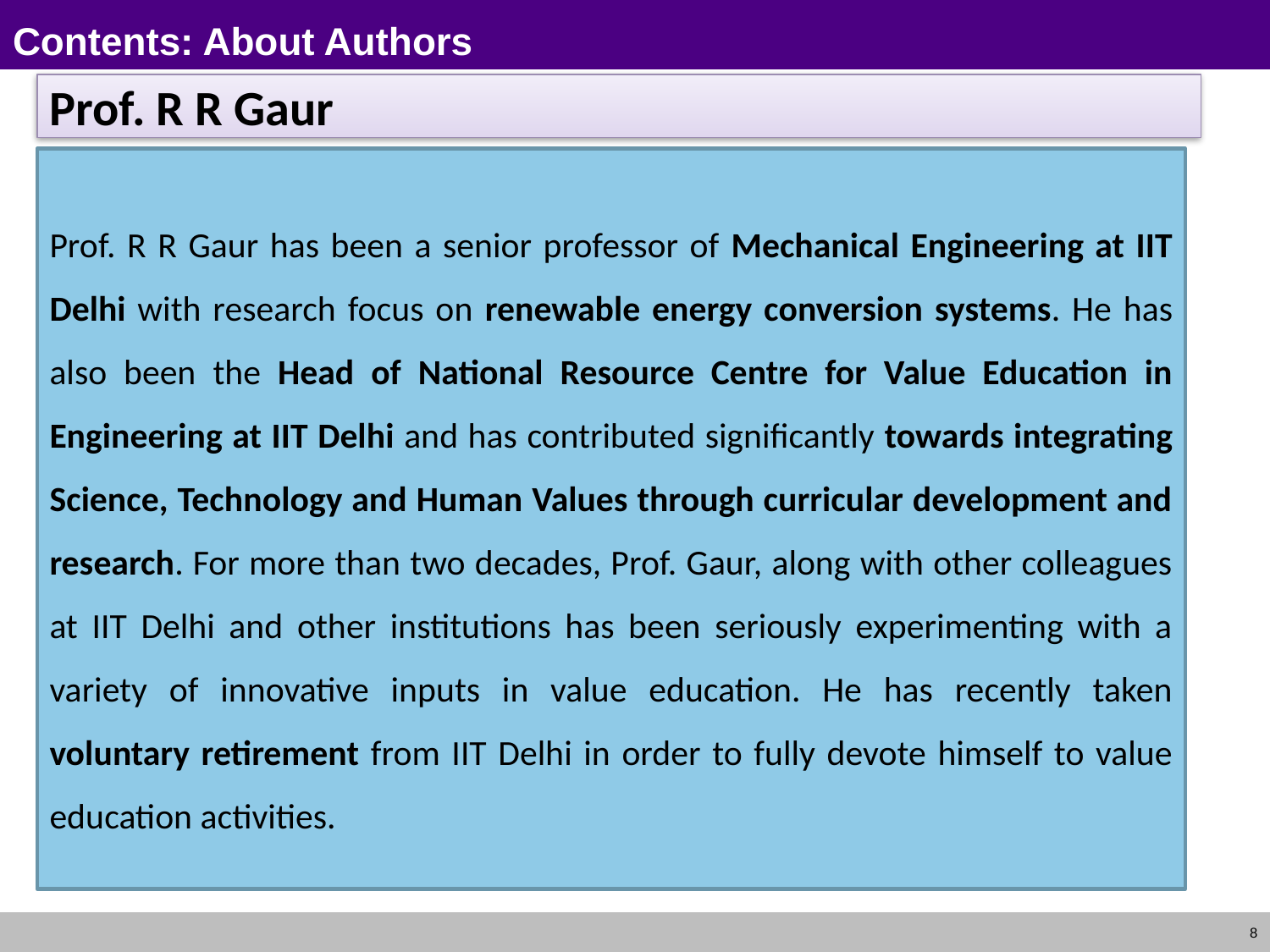

# Contents: About Authors
Prof. R R Gaur
Prof. R R Gaur has been a senior professor of Mechanical Engineering at IIT Delhi with research focus on renewable energy conversion systems. He has also been the Head of National Resource Centre for Value Education in Engineering at IIT Delhi and has contributed significantly towards integrating Science, Technology and Human Values through curricular development and research. For more than two decades, Prof. Gaur, along with other colleagues at IIT Delhi and other institutions has been seriously experimenting with a variety of innovative inputs in value education. He has recently taken voluntary retirement from IIT Delhi in order to fully devote himself to value education activities.